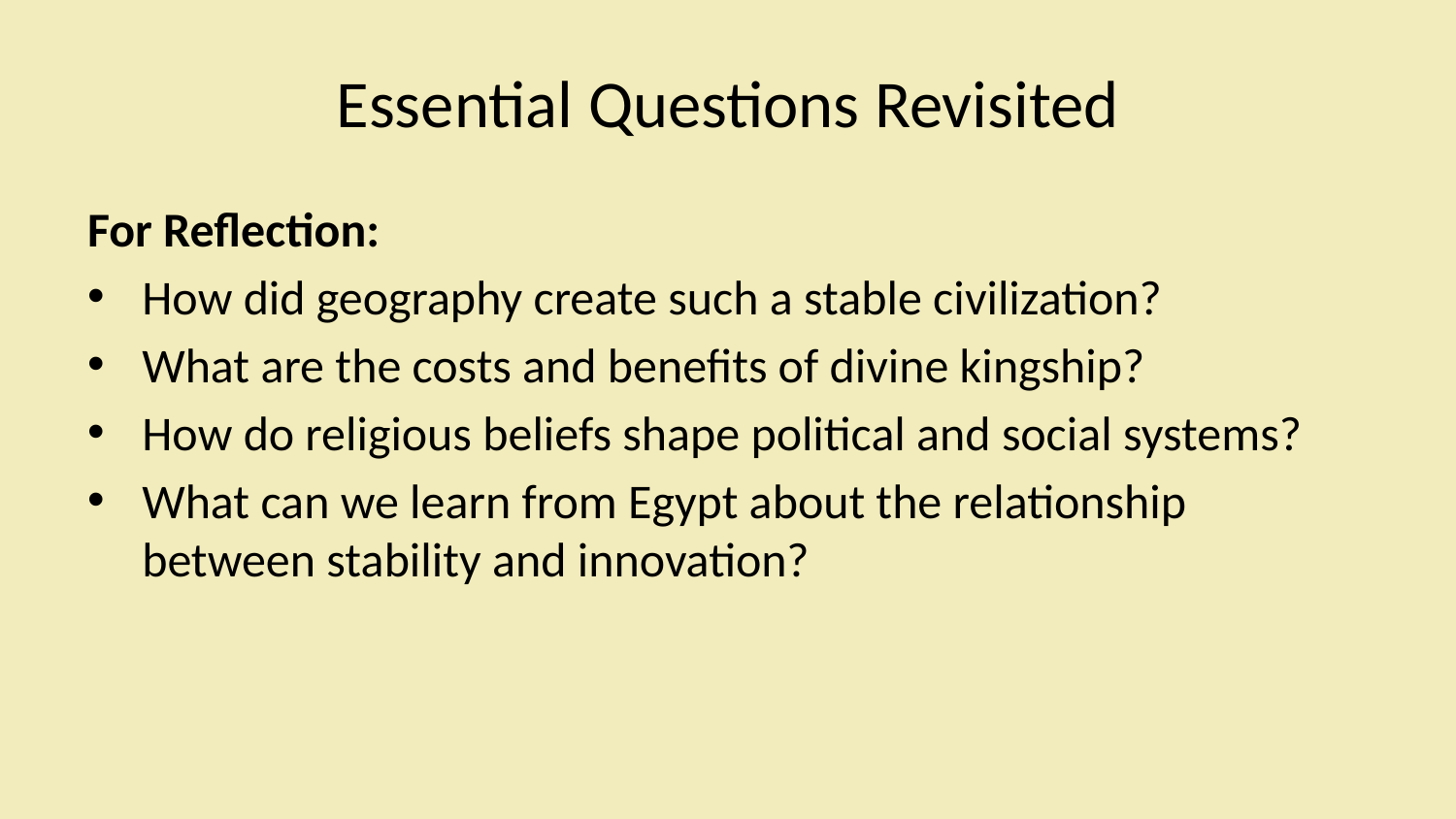

# Essential Questions Revisited
For Reflection:
How did geography create such a stable civilization?
What are the costs and benefits of divine kingship?
How do religious beliefs shape political and social systems?
What can we learn from Egypt about the relationship between stability and innovation?